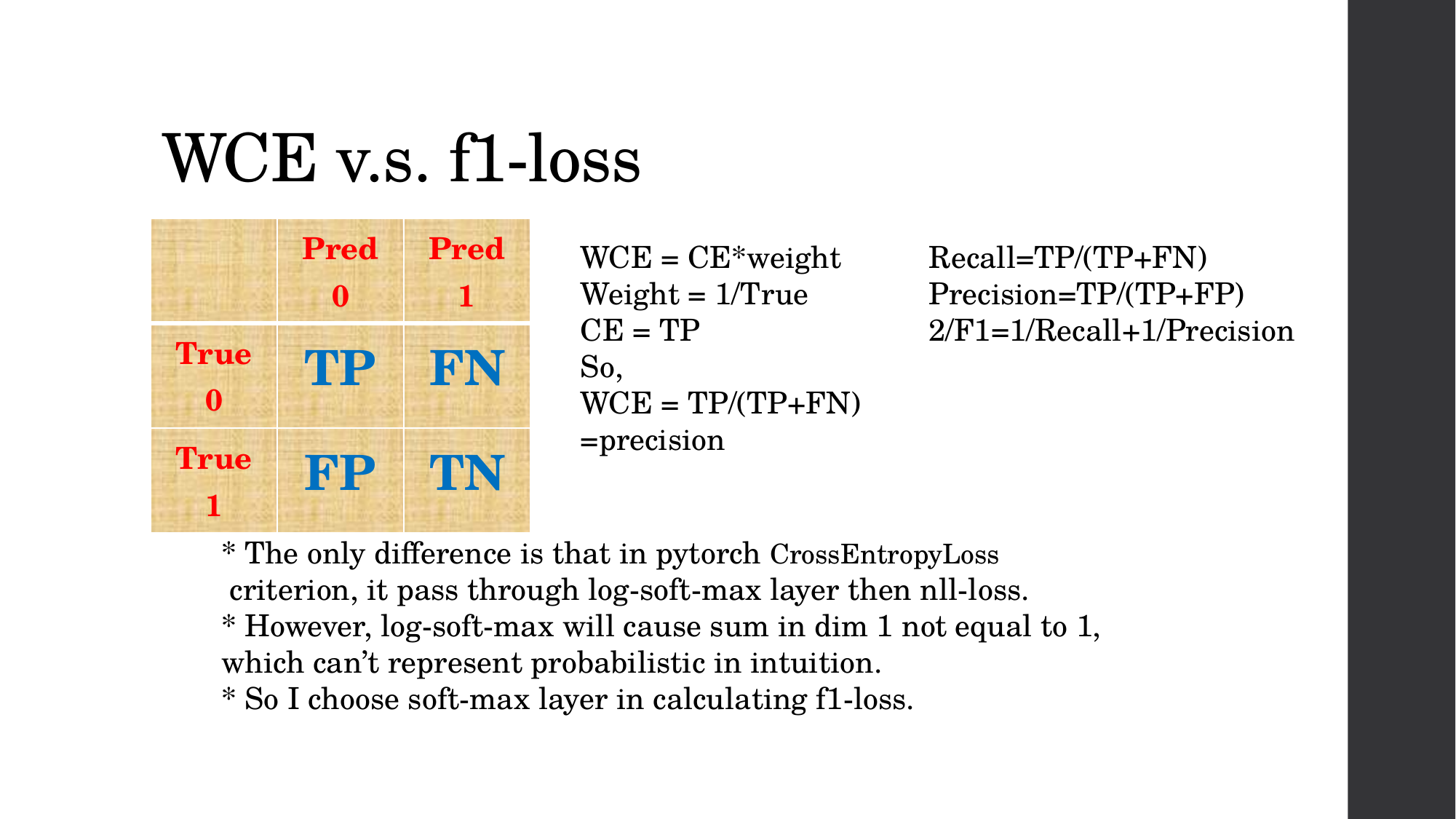

# WCE v.s. f1-loss
|  | Pred 0 | Pred 1 |
| --- | --- | --- |
| True 0 | TP | FN |
| True 1 | FP | TN |
WCE = CE*weight
Weight = 1/True
CE = TP
So,
WCE = TP/(TP+FN)
=precision
Recall=TP/(TP+FN)
Precision=TP/(TP+FP)
2/F1=1/Recall+1/Precision
* The only difference is that in pytorch CrossEntropyLoss
 criterion, it pass through log-soft-max layer then nll-loss.
* However, log-soft-max will cause sum in dim 1 not equal to 1, which can’t represent probabilistic in intuition.
* So I choose soft-max layer in calculating f1-loss.